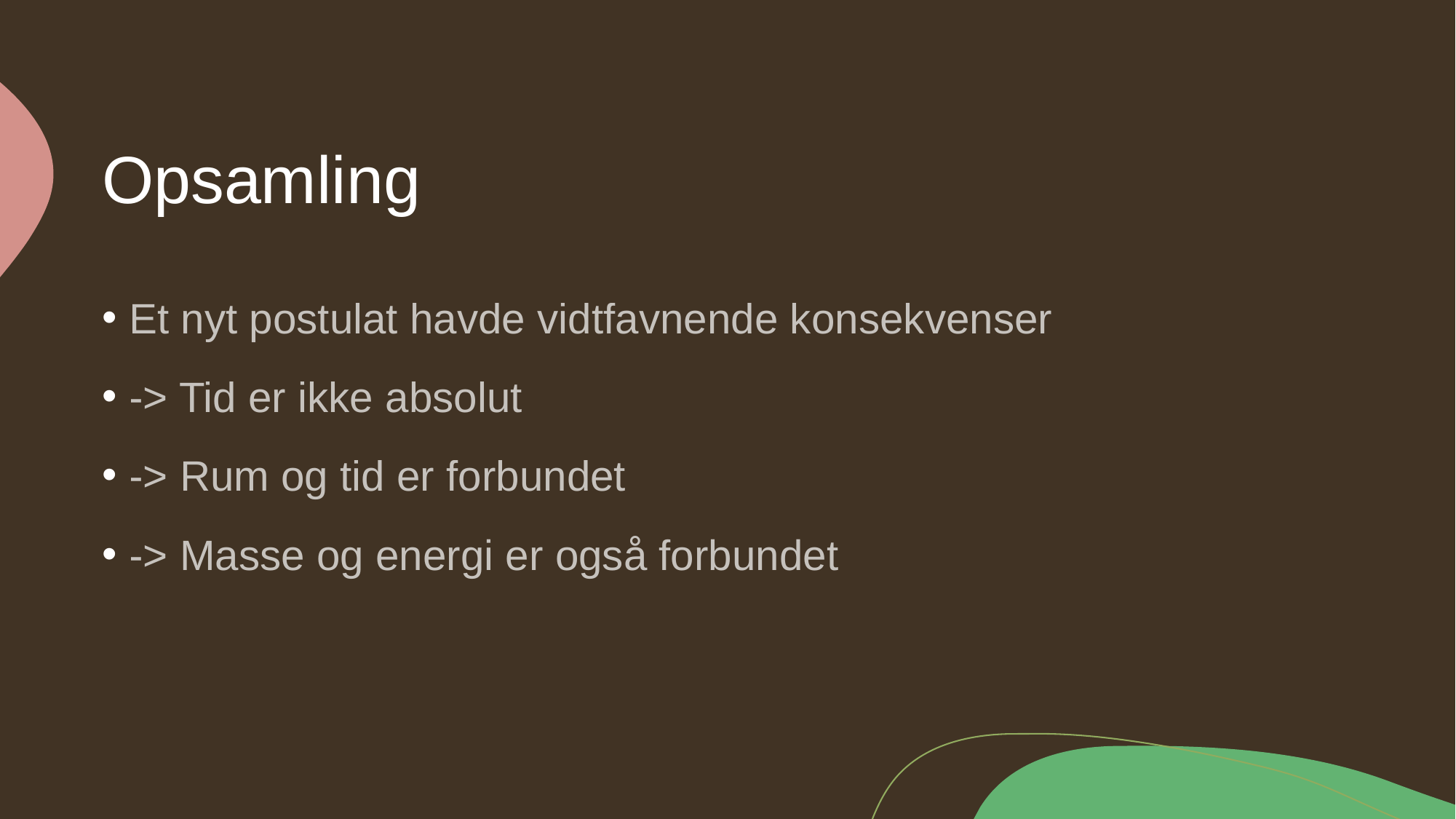

# Opsamling
Et nyt postulat havde vidtfavnende konsekvenser
-> Tid er ikke absolut
-> Rum og tid er forbundet
-> Masse og energi er også forbundet